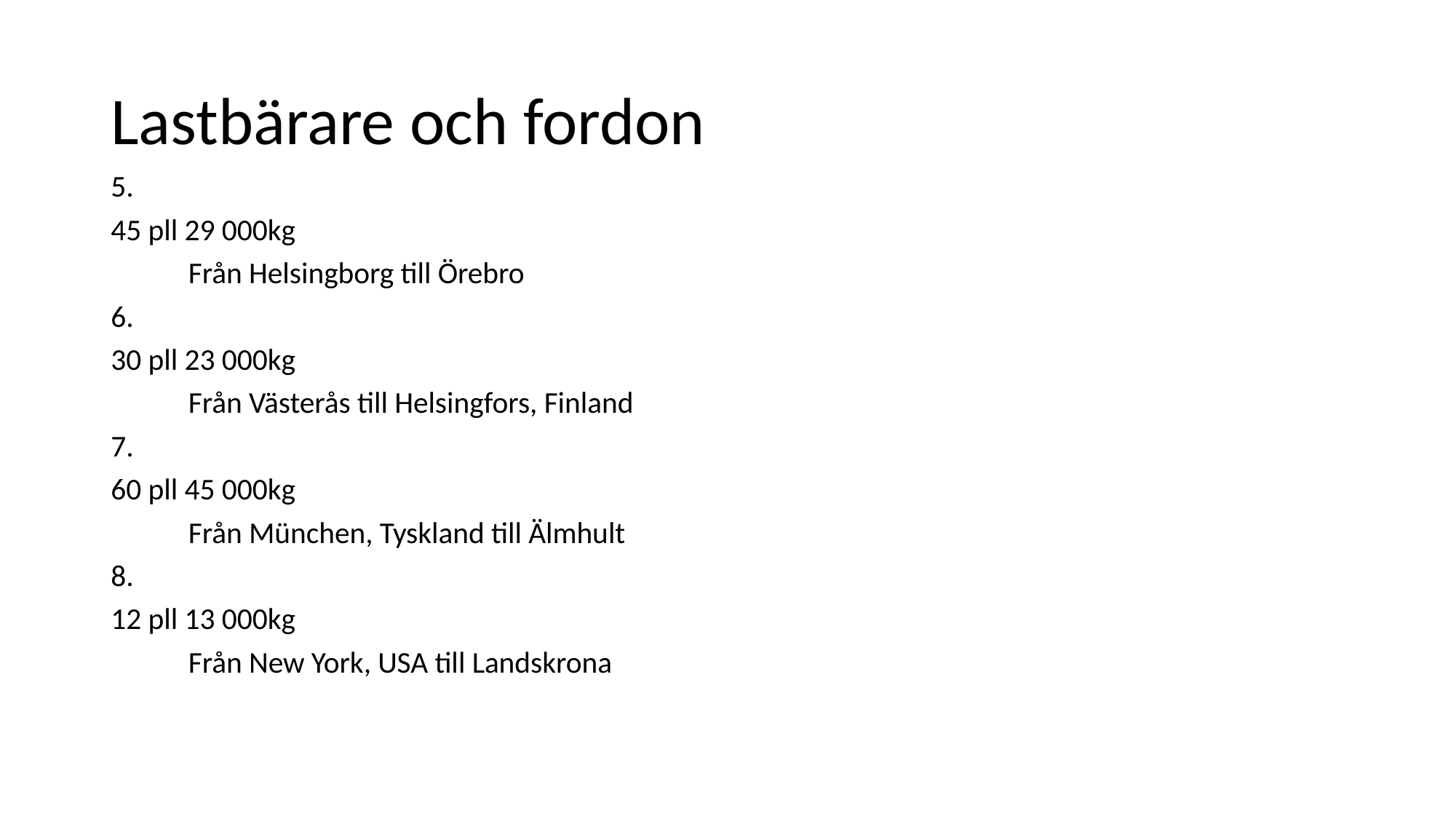

# Lastbärare och fordon
5.
45 pll 29 000kg
	Från Helsingborg till Örebro
6.
30 pll 23 000kg
	Från Västerås till Helsingfors, Finland
7.
60 pll 45 000kg
	Från München, Tyskland till Älmhult
8.
12 pll 13 000kg
	Från New York, USA till Landskrona